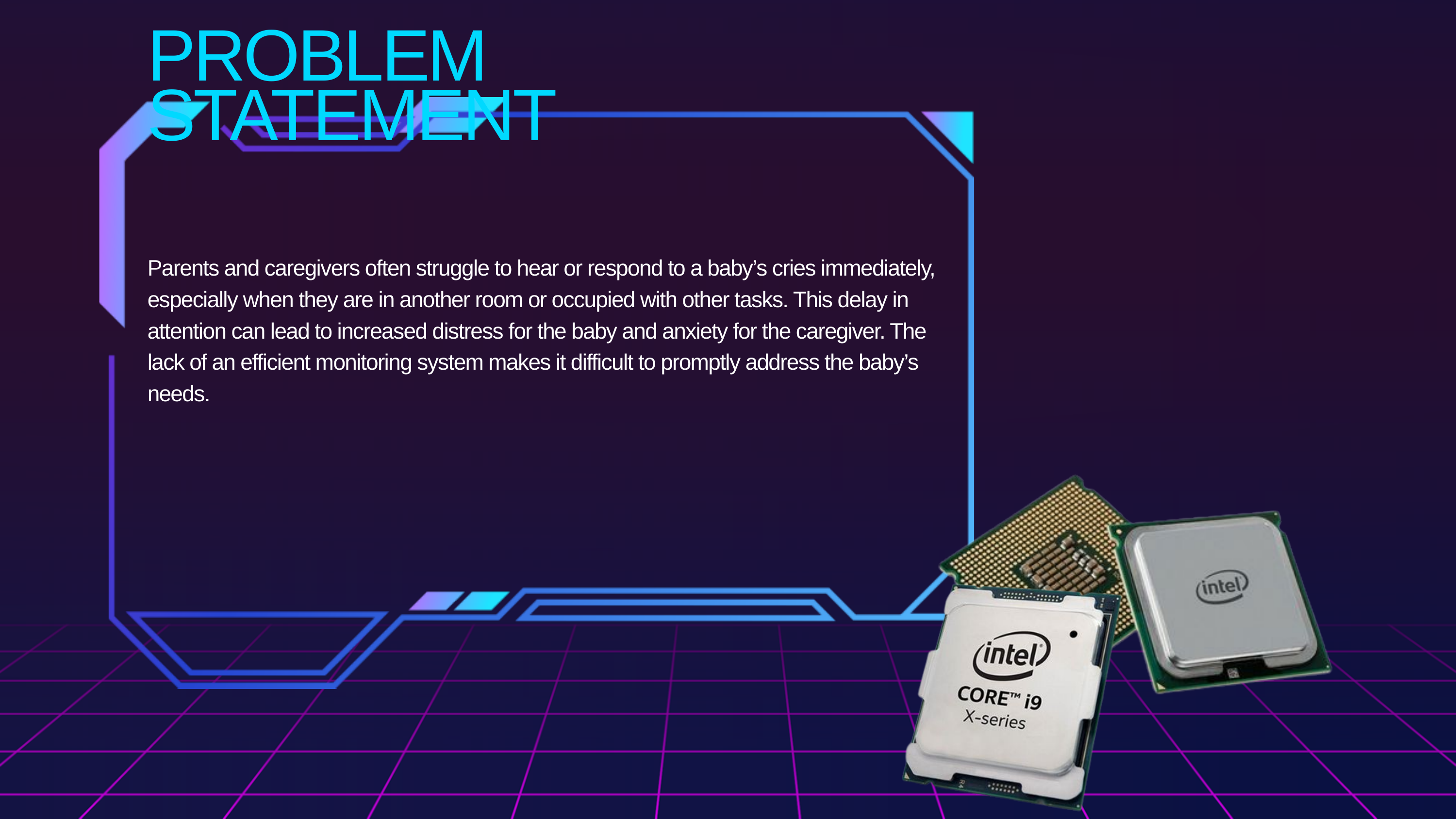

PROBLEM STATEMENT

Parents and caregivers often struggle to hear or respond to a baby’s cries immediately, especially when they are in another room or occupied with other tasks. This delay in attention can lead to increased distress for the baby and anxiety for the caregiver. The lack of an efficient monitoring system makes it difficult to promptly address the baby’s needs.